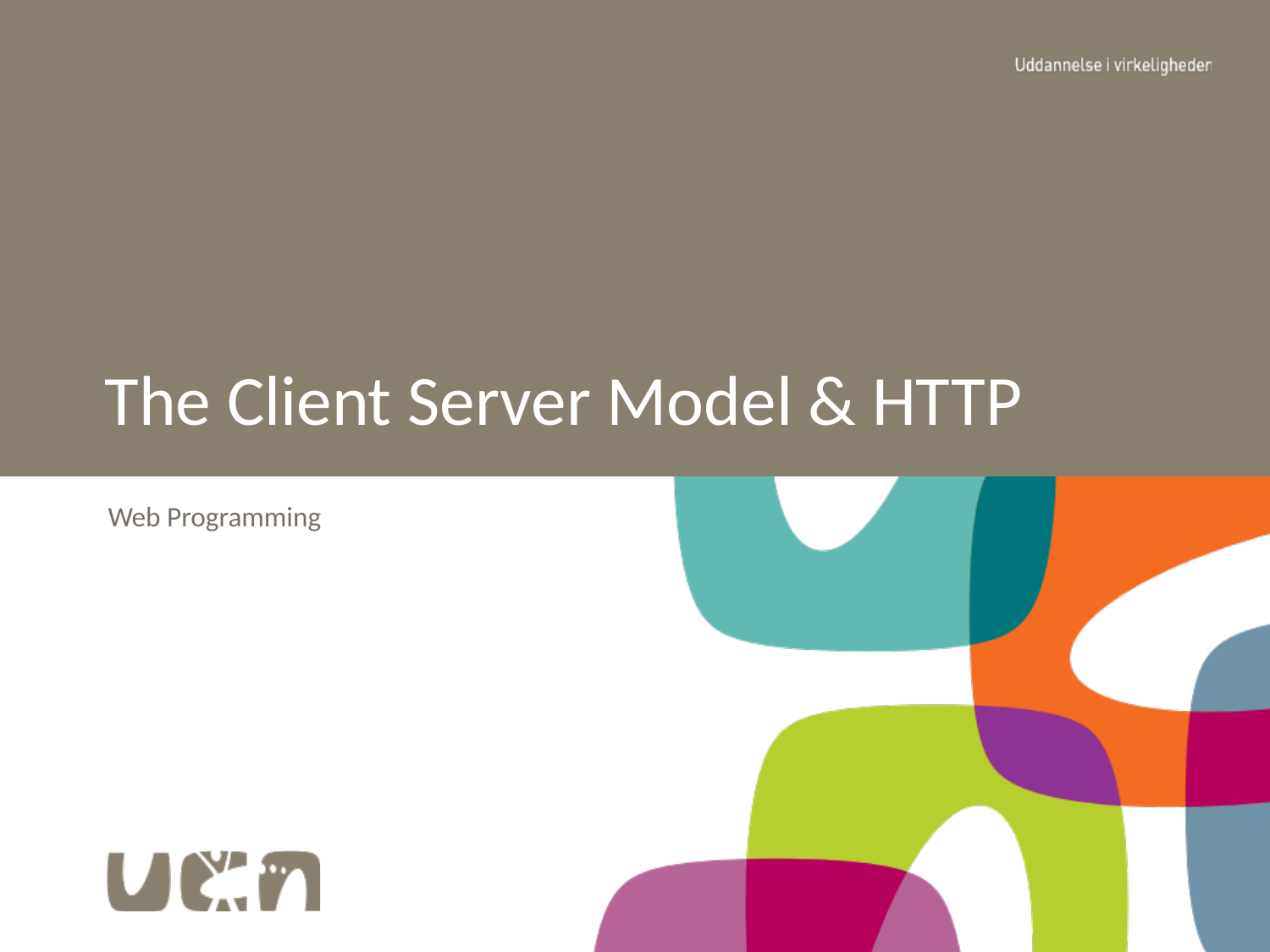

# The Client Server Model & HTTP
Web Programming

1